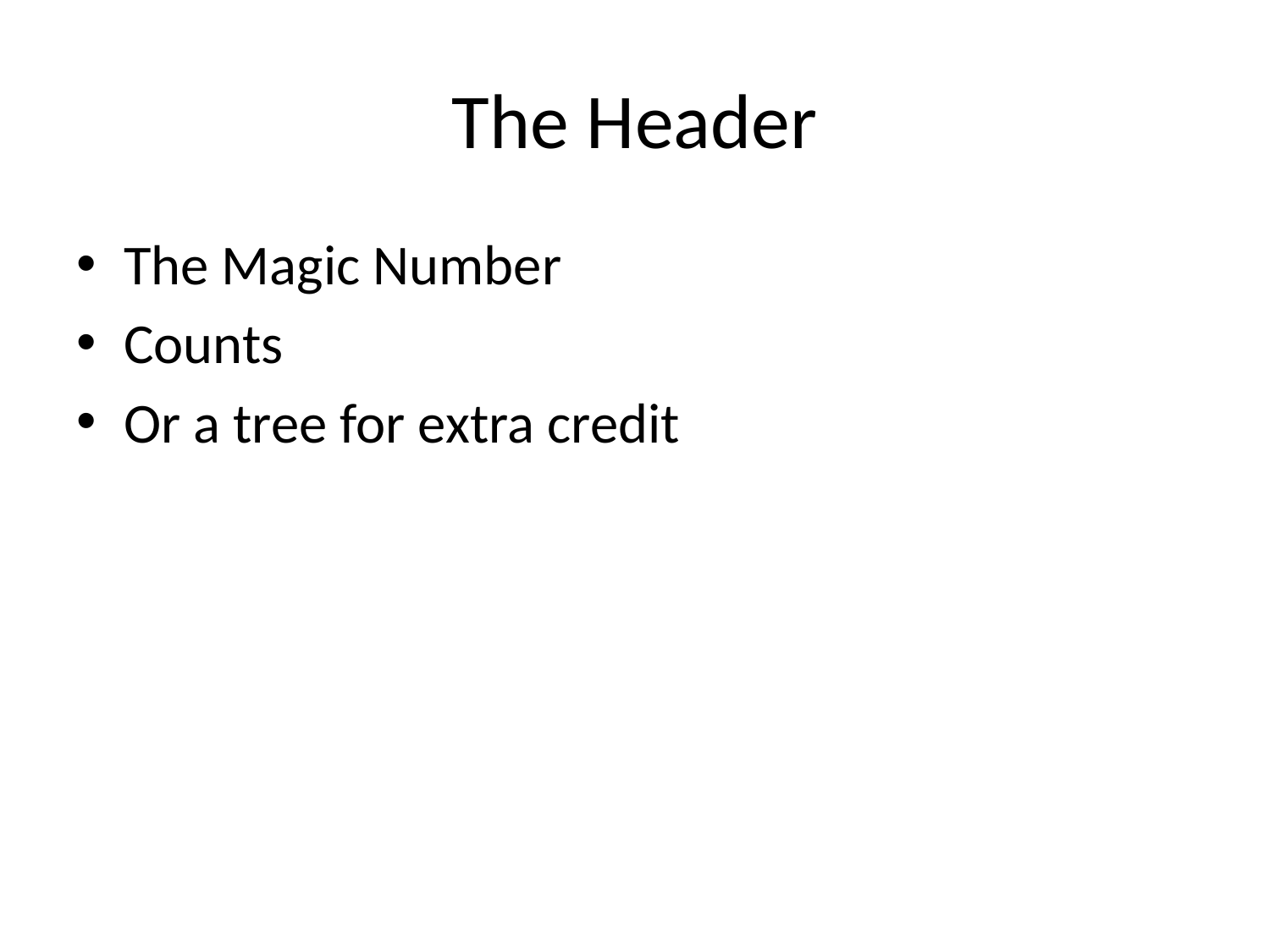

# The Header
The Magic Number
Counts
Or a tree for extra credit